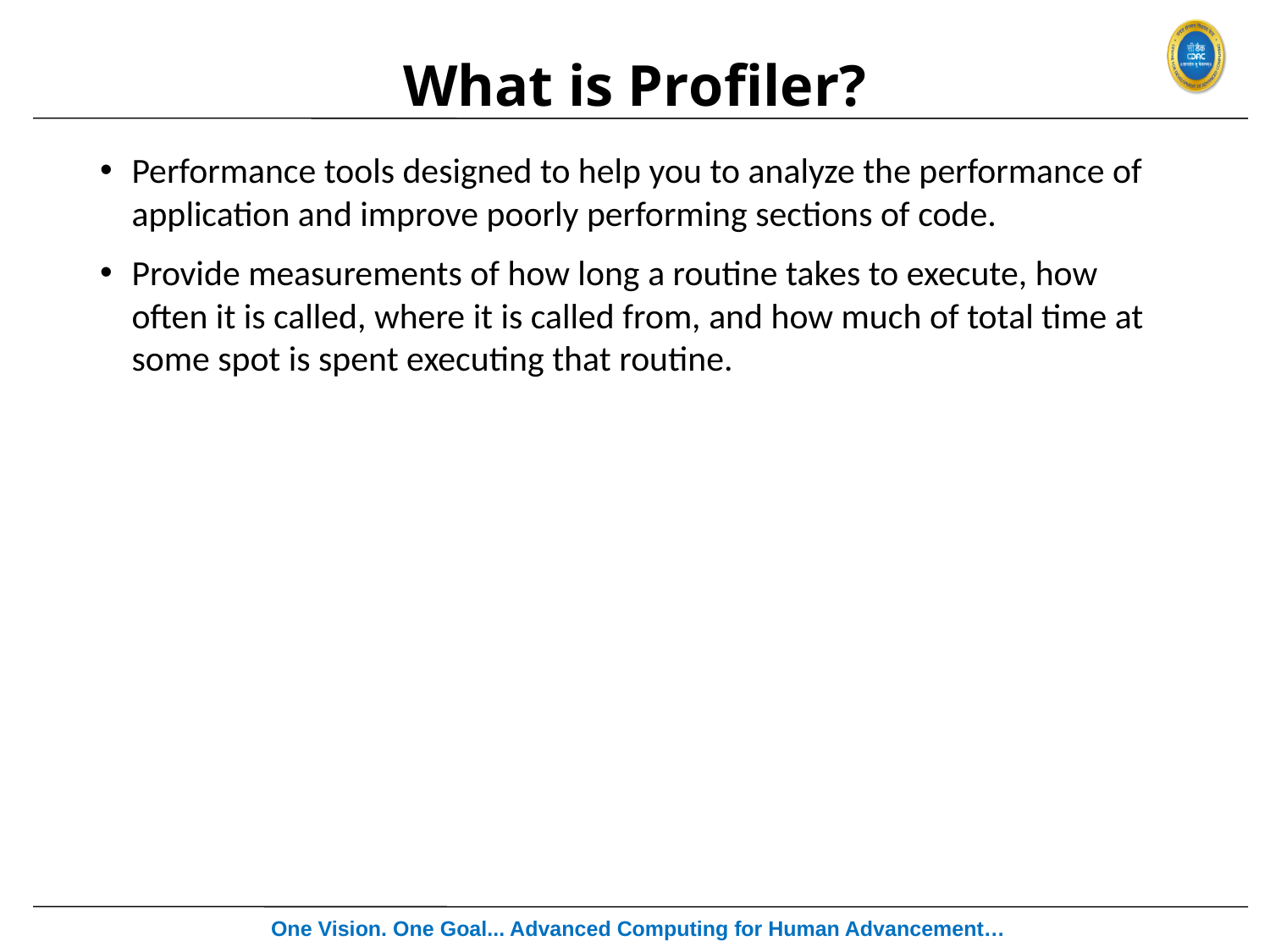

# What is Profiler?
Performance tools designed to help you to analyze the performance of application and improve poorly performing sections of code.
Provide measurements of how long a routine takes to execute, how often it is called, where it is called from, and how much of total time at some spot is spent executing that routine.